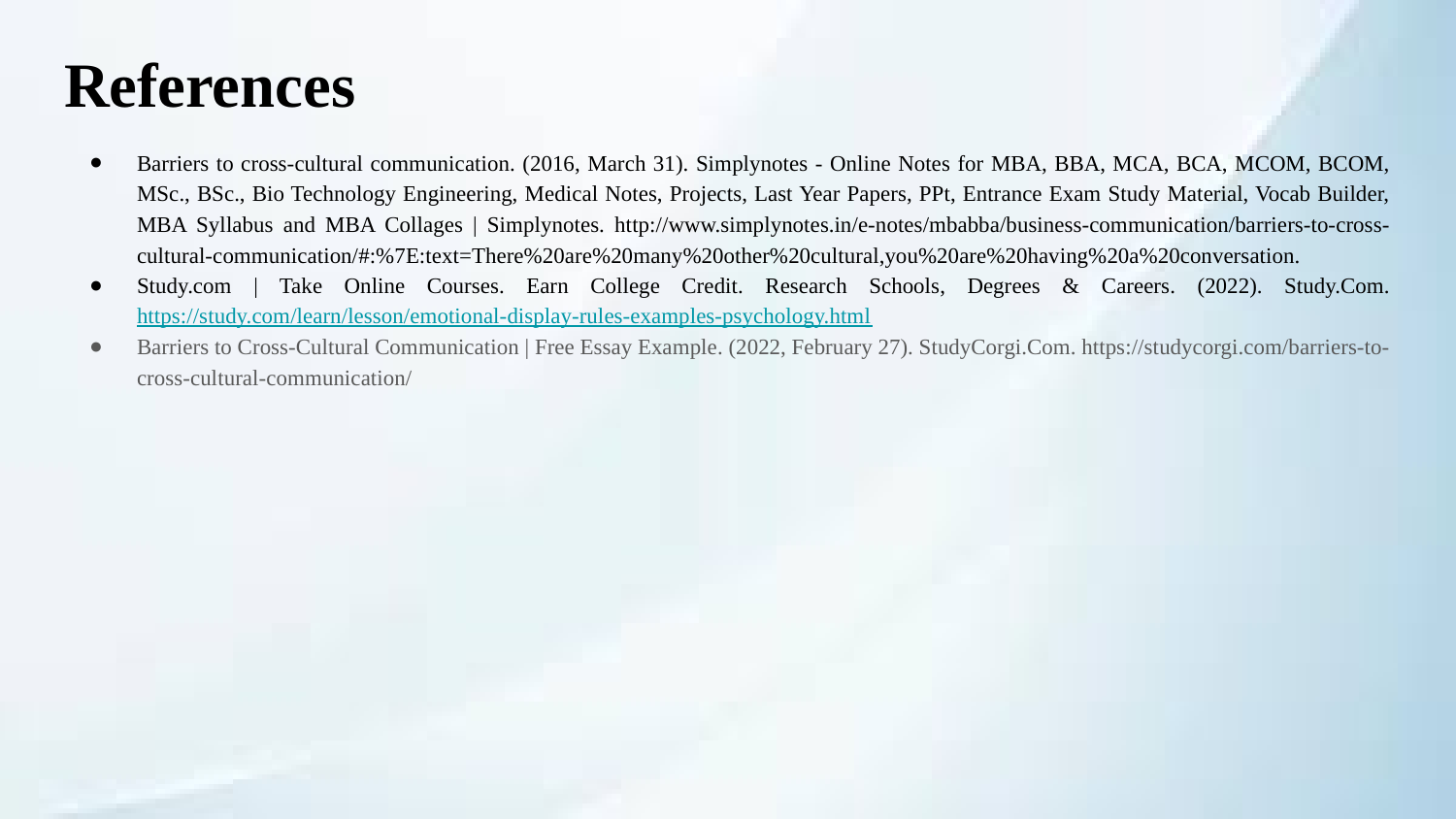

# References
Barriers to cross-cultural communication. (2016, March 31). Simplynotes - Online Notes for MBA, BBA, MCA, BCA, MCOM, BCOM, MSc., BSc., Bio Technology Engineering, Medical Notes, Projects, Last Year Papers, PPt, Entrance Exam Study Material, Vocab Builder, MBA Syllabus and MBA Collages | Simplynotes. http://www.simplynotes.in/e-notes/mbabba/business-communication/barriers-to-cross-cultural-communication/#:%7E:text=There%20are%20many%20other%20cultural,you%20are%20having%20a%20conversation.
Study.com | Take Online Courses. Earn College Credit. Research Schools, Degrees & Careers. (2022). Study.Com. https://study.com/learn/lesson/emotional-display-rules-examples-psychology.html
Barriers to Cross-Cultural Communication | Free Essay Example. (2022, February 27). StudyCorgi.Com. https://studycorgi.com/barriers-to-cross-cultural-communication/